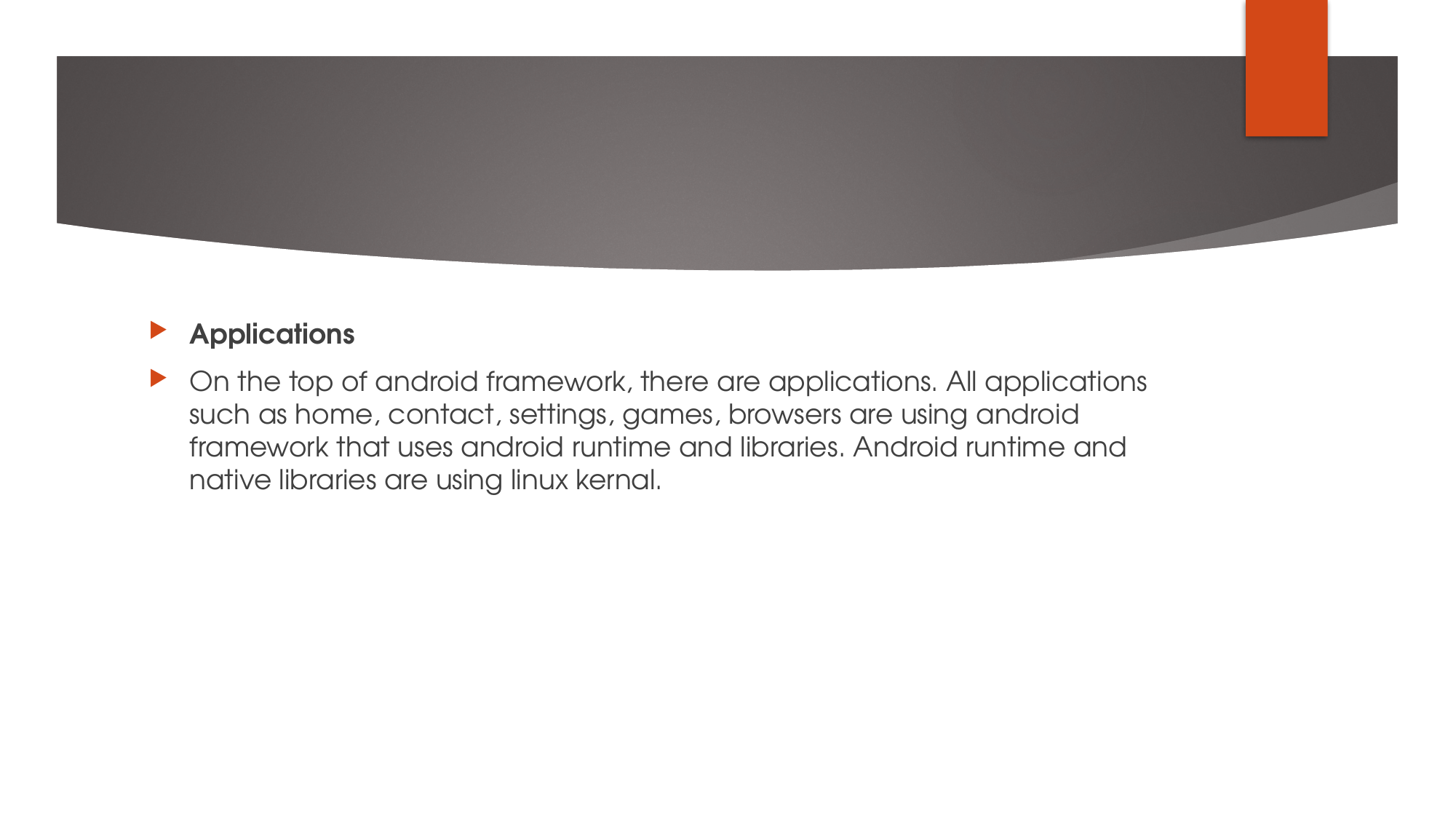

#
Applications
On the top of android framework, there are applications. All applications such as home, contact, settings, games, browsers are using android framework that uses android runtime and libraries. Android runtime and native libraries are using linux kernal.